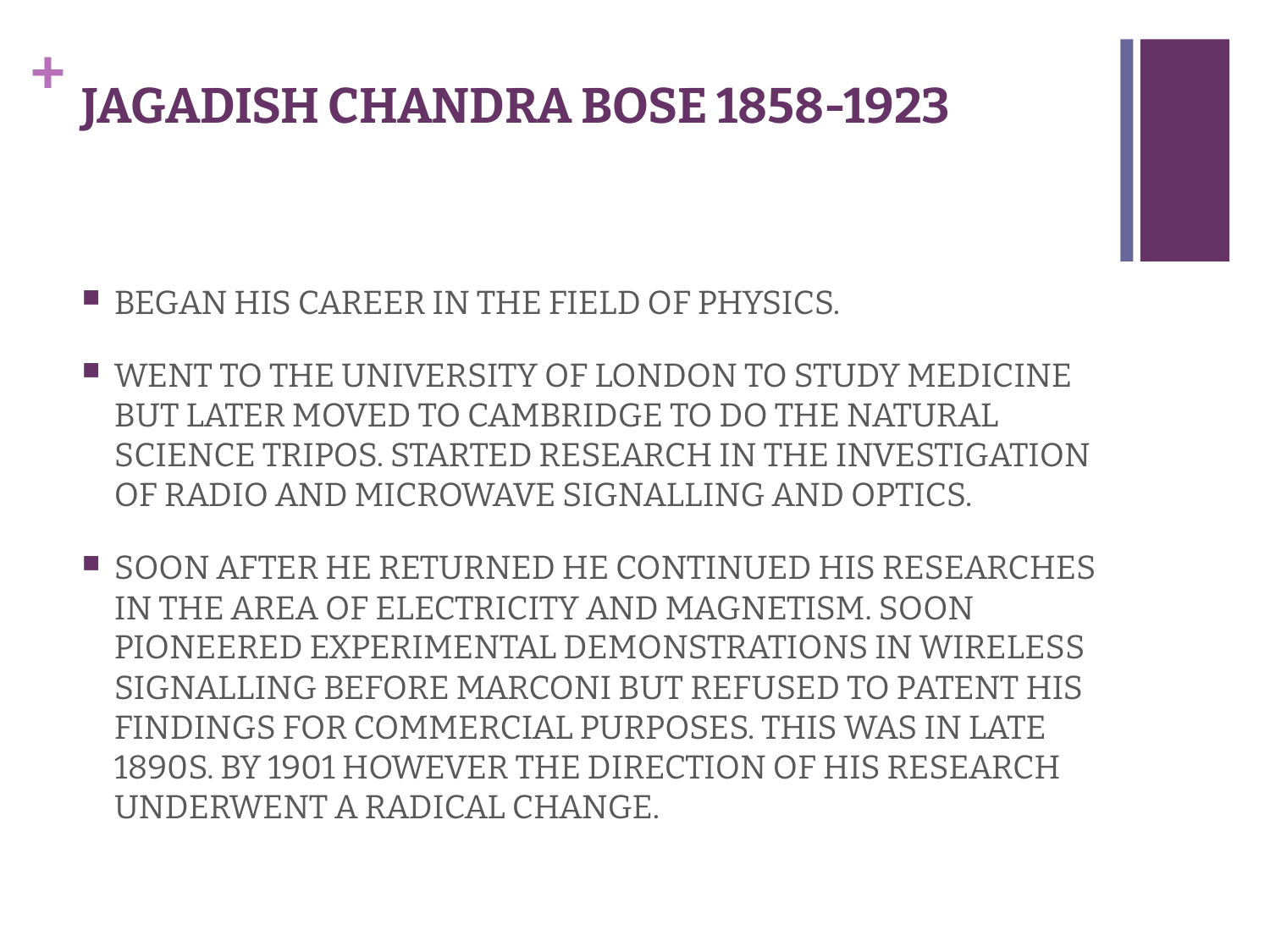

# JAGADISH CHANDRA BOSE 1858-1923
BEGAN HIS CAREER IN THE FIELD OF PHYSICS.
WENT TO THE UNIVERSITY OF LONDON TO STUDY MEDICINE BUT LATER MOVED TO CAMBRIDGE TO DO THE NATURAL SCIENCE TRIPOS. STARTED RESEARCH IN THE INVESTIGATION OF RADIO AND MICROWAVE SIGNALLING AND OPTICS.
SOON AFTER HE RETURNED HE CONTINUED HIS RESEARCHES IN THE AREA OF ELECTRICITY AND MAGNETISM. SOON PIONEERED EXPERIMENTAL DEMONSTRATIONS IN WIRELESS SIGNALLING BEFORE MARCONI BUT REFUSED TO PATENT HIS FINDINGS FOR COMMERCIAL PURPOSES. THIS WAS IN LATE 1890S. BY 1901 HOWEVER THE DIRECTION OF HIS RESEARCH UNDERWENT A RADICAL CHANGE.